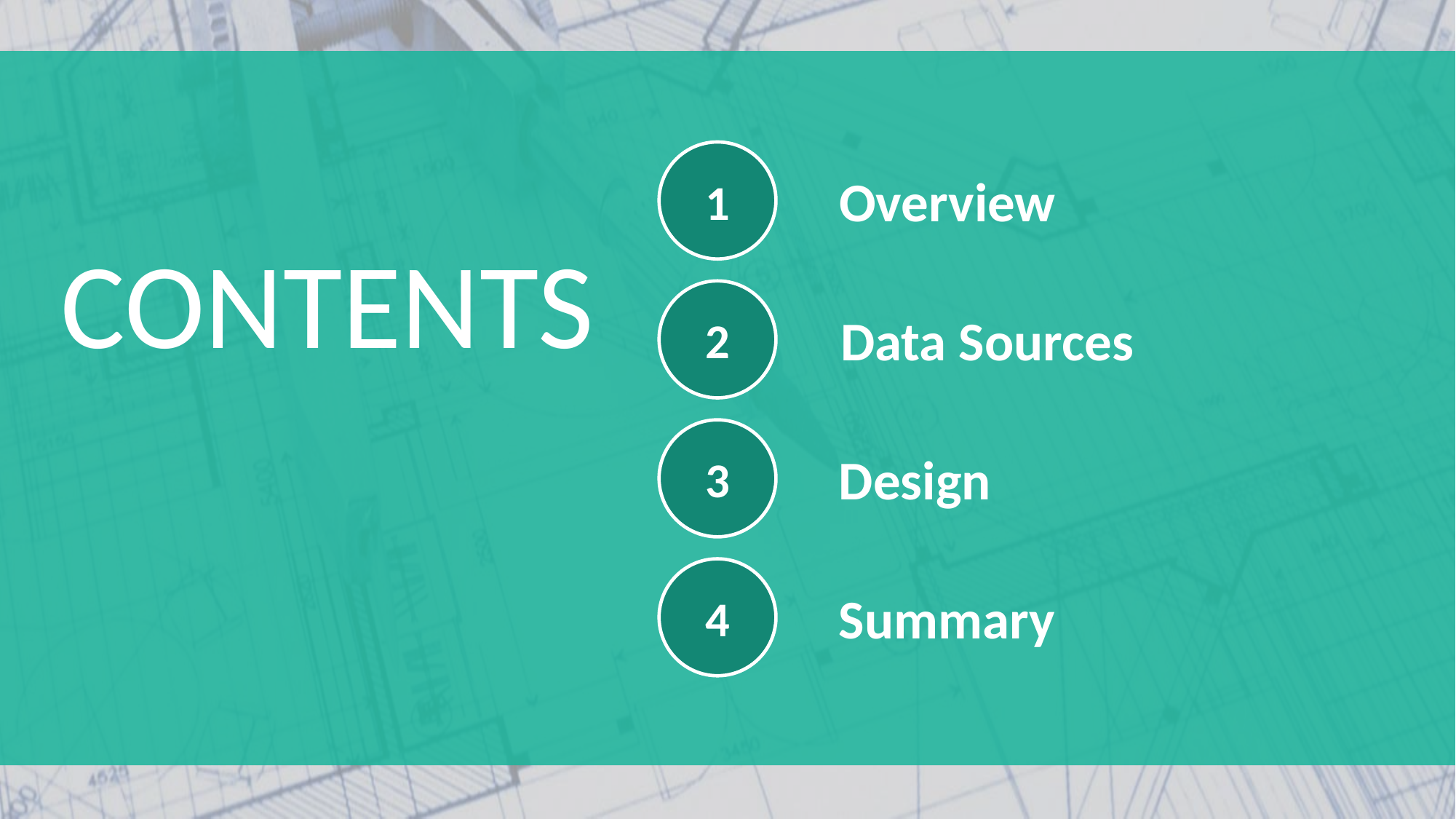

1
Overview
CONTENTS
2
Data Sources
3
Design
4
Summary